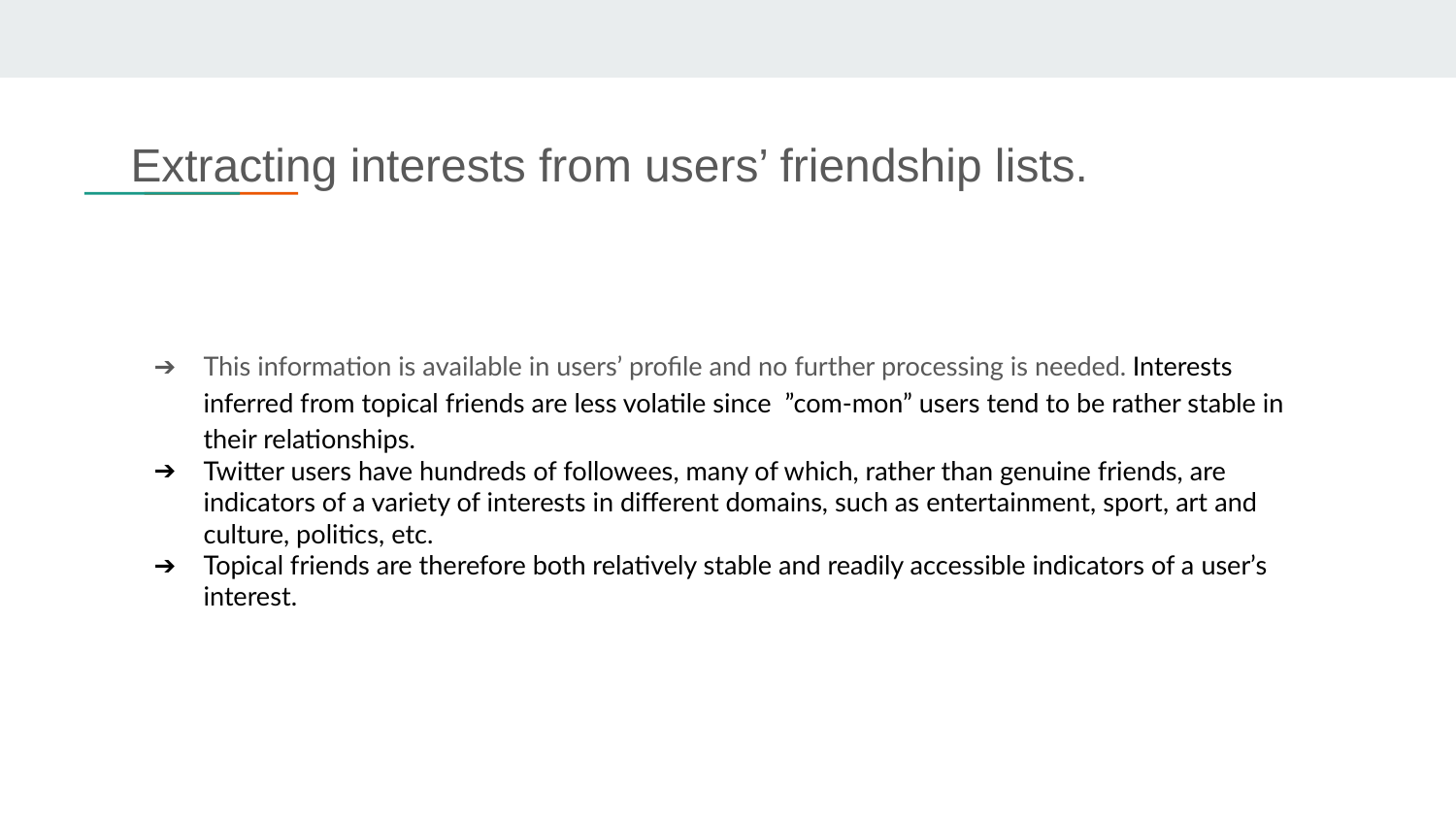

# Extracting interests from users’ friendship lists.
This information is available in users’ profile and no further processing is needed. Interests  inferred from topical friends are less volatile since  ”com-mon” users tend to be rather stable in their relationships.
Twitter users have hundreds of followees, many of which, rather than genuine friends, are indicators of a variety of interests in diﬀerent domains, such as entertainment, sport, art and culture, politics, etc.
Topical friends are therefore both relatively stable and readily accessible indicators of a user’s interest.